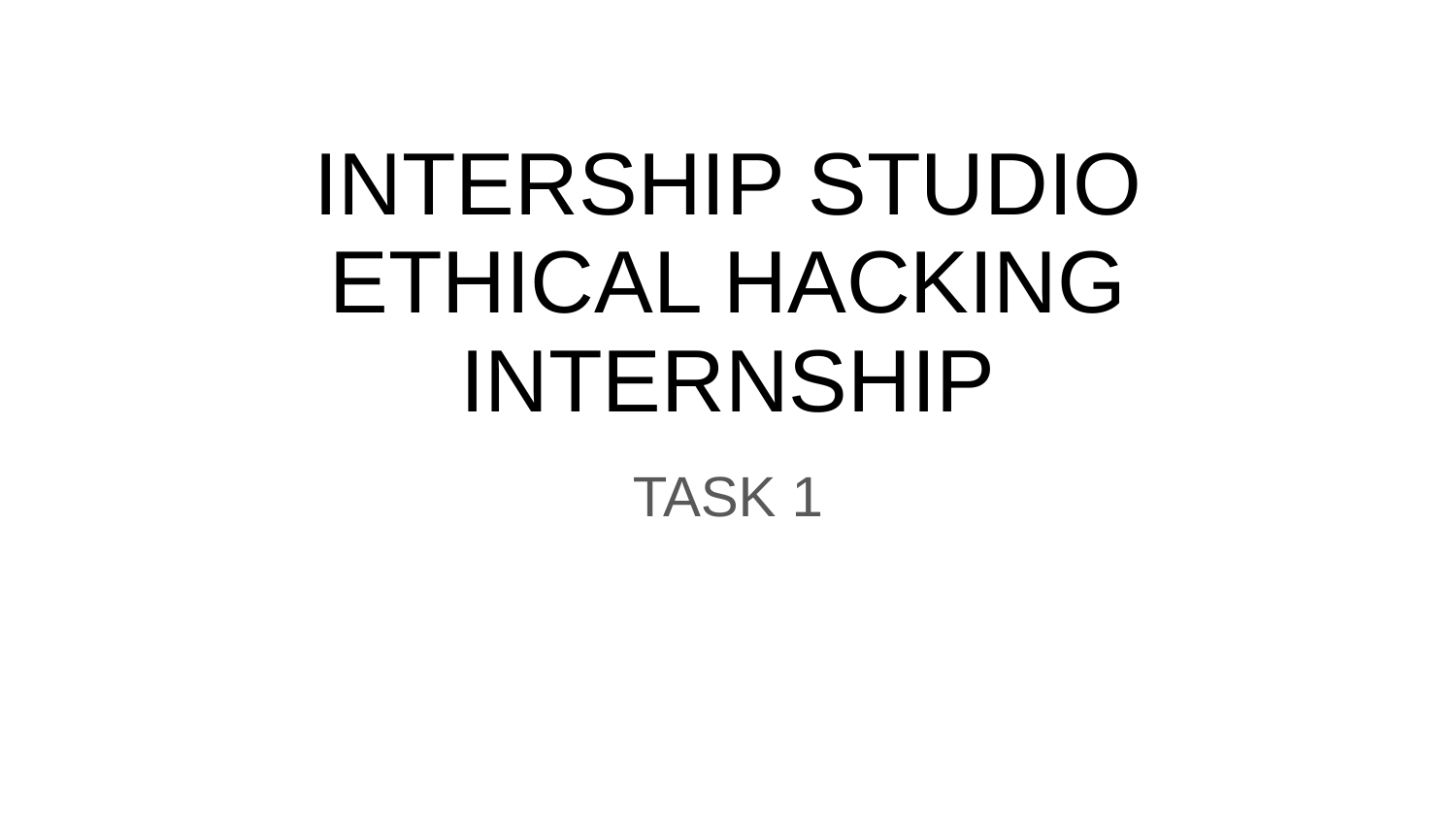

# INTERSHIP STUDIO
ETHICAL HACKING INTERNSHIP
TASK 1